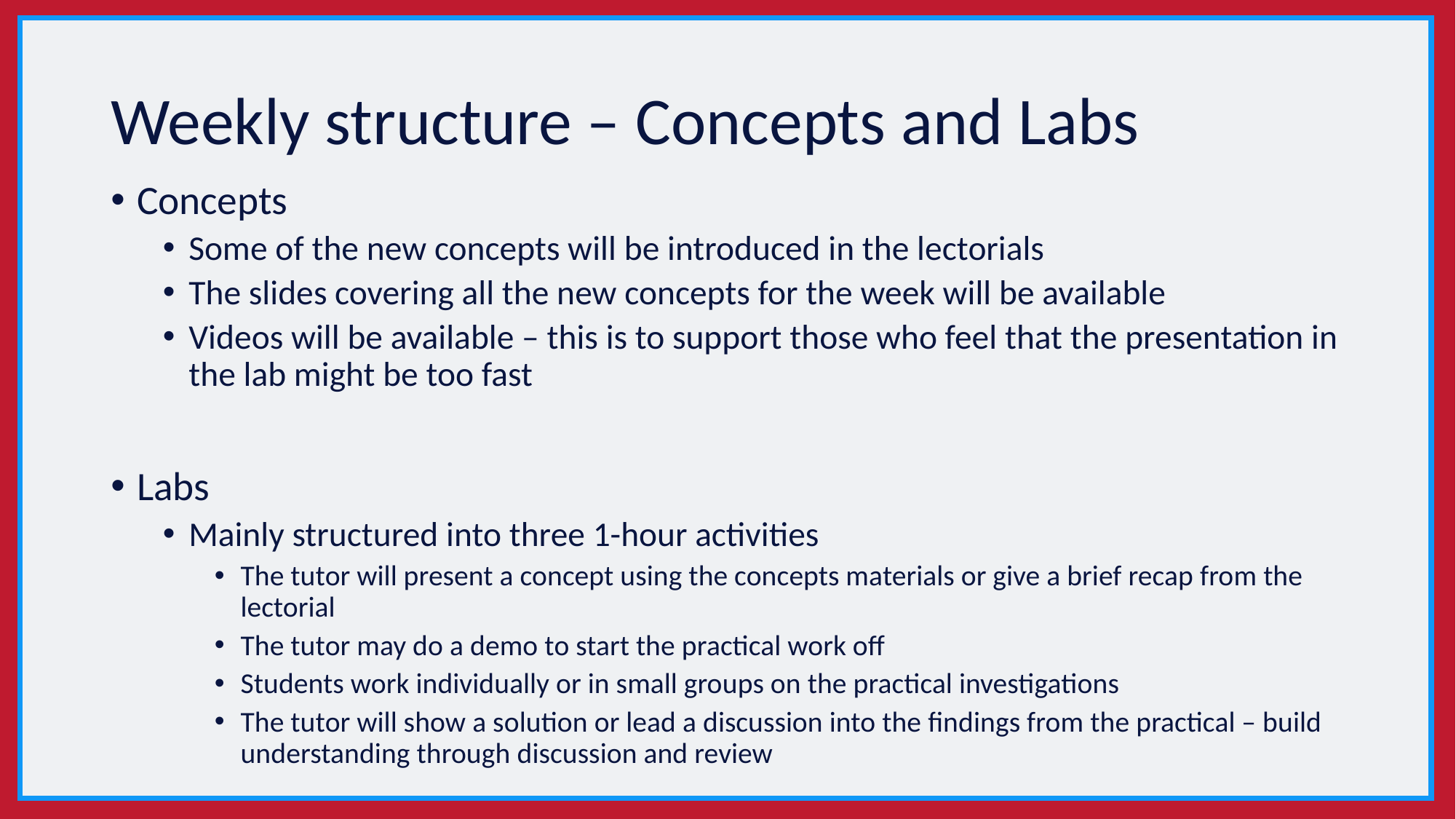

# Weekly structure – Concepts and Labs
Concepts
Some of the new concepts will be introduced in the lectorials
The slides covering all the new concepts for the week will be available
Videos will be available – this is to support those who feel that the presentation in the lab might be too fast

Labs
Mainly structured into three 1-hour activities
The tutor will present a concept using the concepts materials or give a brief recap from the lectorial
The tutor may do a demo to start the practical work off
Students work individually or in small groups on the practical investigations
The tutor will show a solution or lead a discussion into the findings from the practical – build understanding through discussion and review